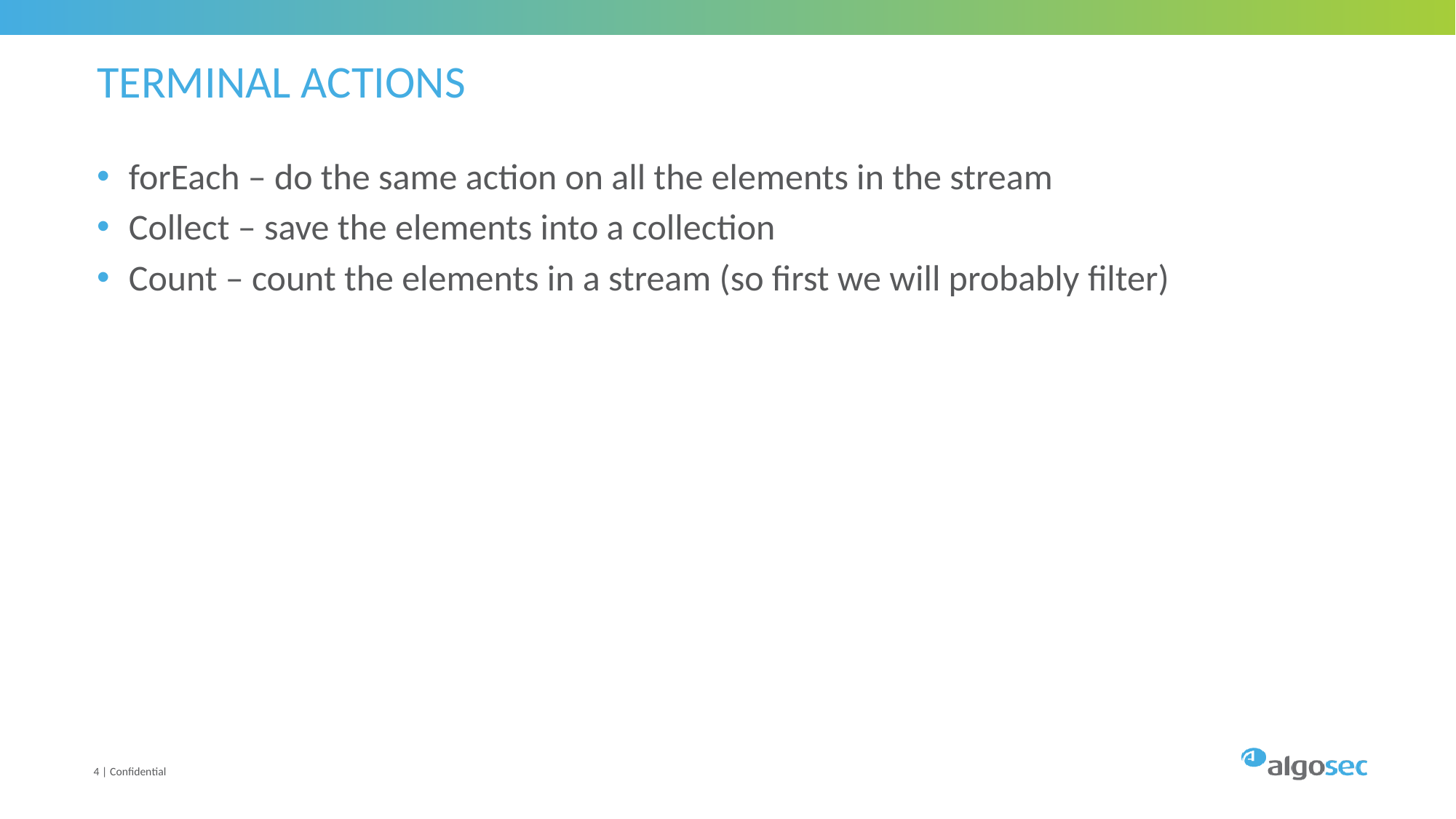

# Terminal actions
forEach – do the same action on all the elements in the stream
Collect – save the elements into a collection
Count – count the elements in a stream (so first we will probably filter)

4 | Confidential